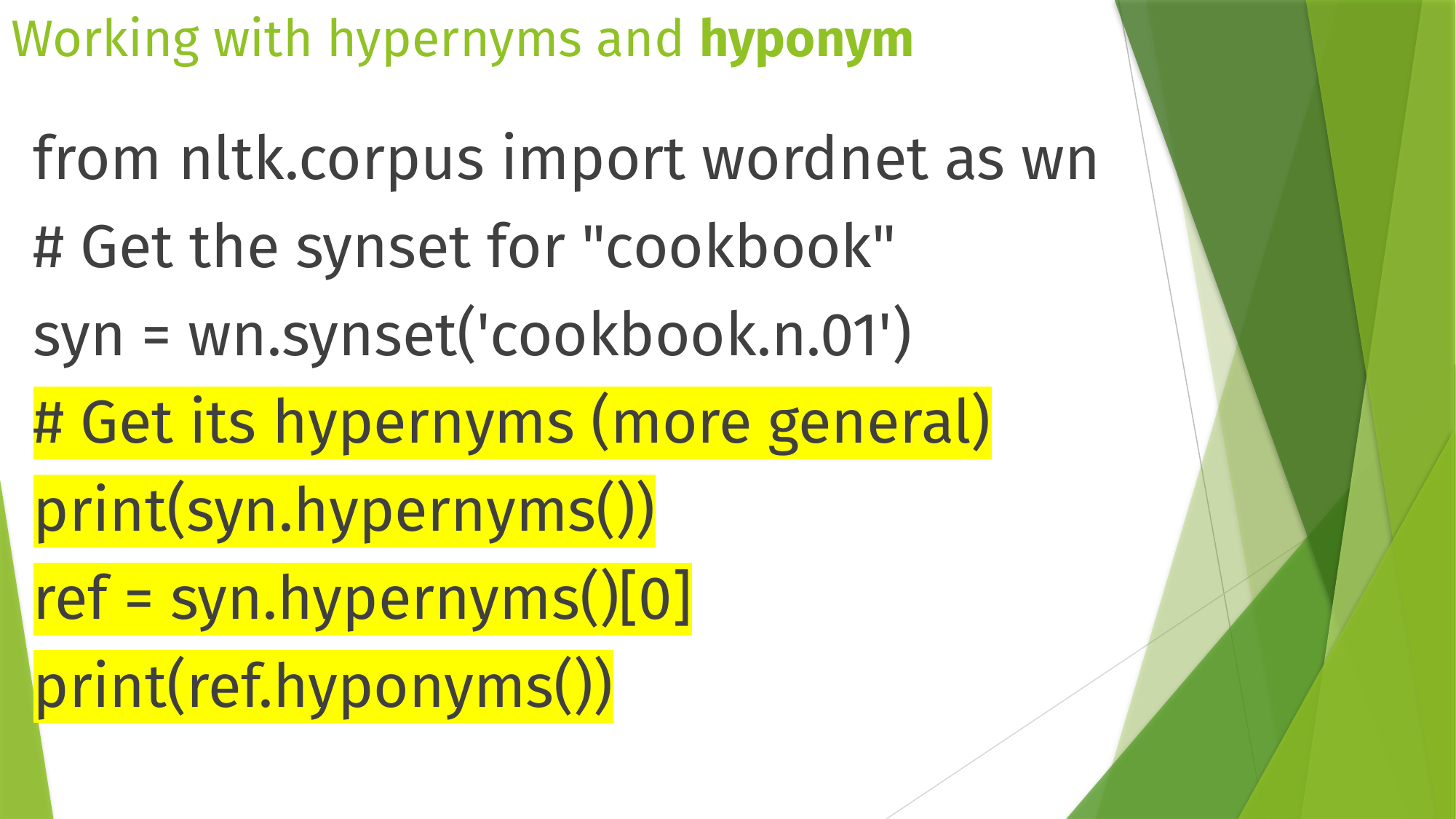

# Working with hypernyms and hyponym
from nltk.corpus import wordnet as wn
# Get the synset for "cookbook"
syn = wn.synset('cookbook.n.01')
# Get its hypernyms (more general)
print(syn.hypernyms())
ref = syn.hypernyms()[0]
print(ref.hyponyms())